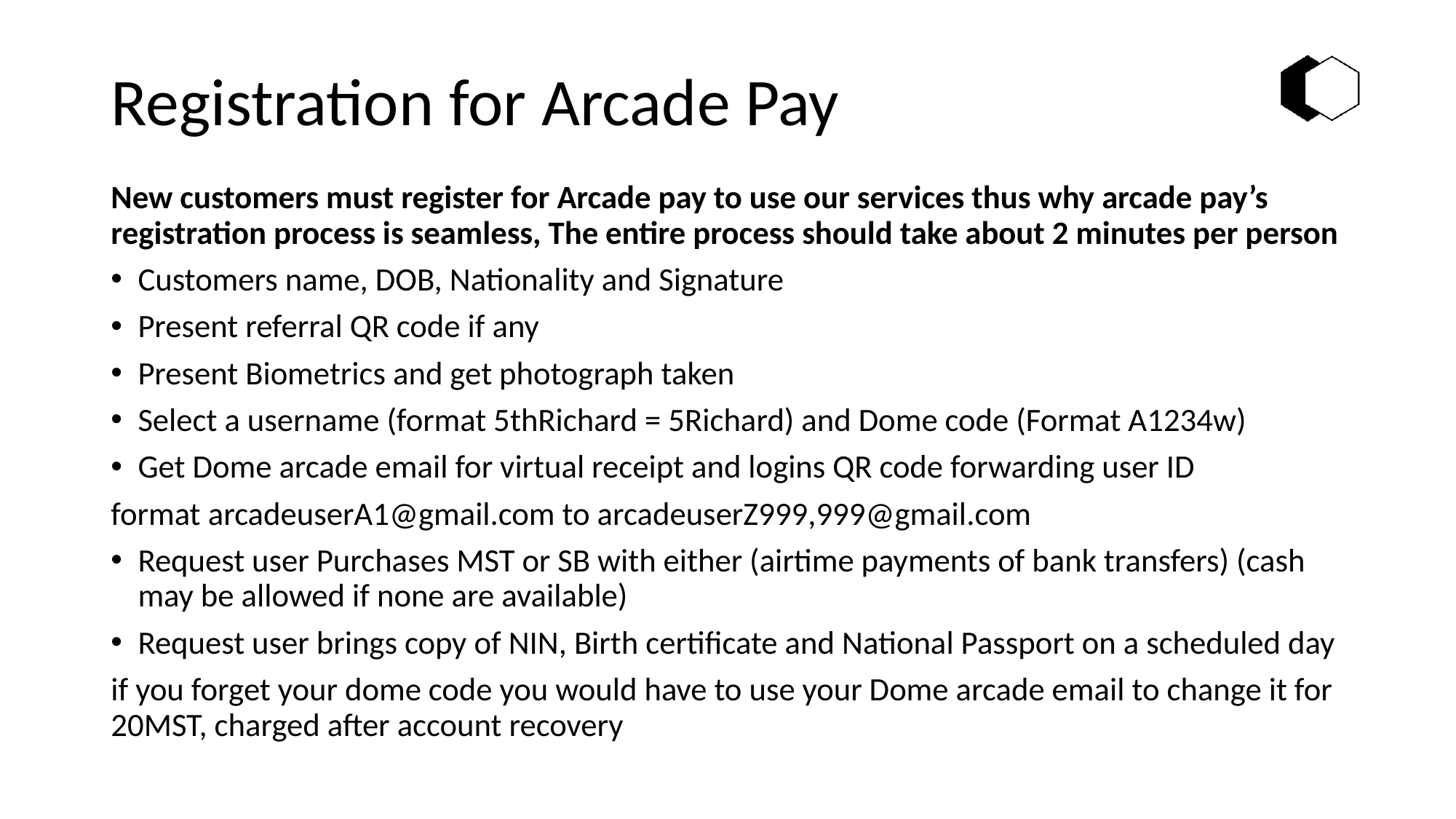

# Registration for Arcade Pay
New customers must register for Arcade pay to use our services thus why arcade pay’s registration process is seamless, The entire process should take about 2 minutes per person
Customers name, DOB, Nationality and Signature
Present referral QR code if any
Present Biometrics and get photograph taken
Select a username (format 5thRichard = 5Richard) and Dome code (Format A1234w)
Get Dome arcade email for virtual receipt and logins QR code forwarding user ID
format arcadeuserA1@gmail.com to arcadeuserZ999,999@gmail.com
Request user Purchases MST or SB with either (airtime payments of bank transfers) (cash may be allowed if none are available)
Request user brings copy of NIN, Birth certificate and National Passport on a scheduled day
if you forget your dome code you would have to use your Dome arcade email to change it for 20MST, charged after account recovery